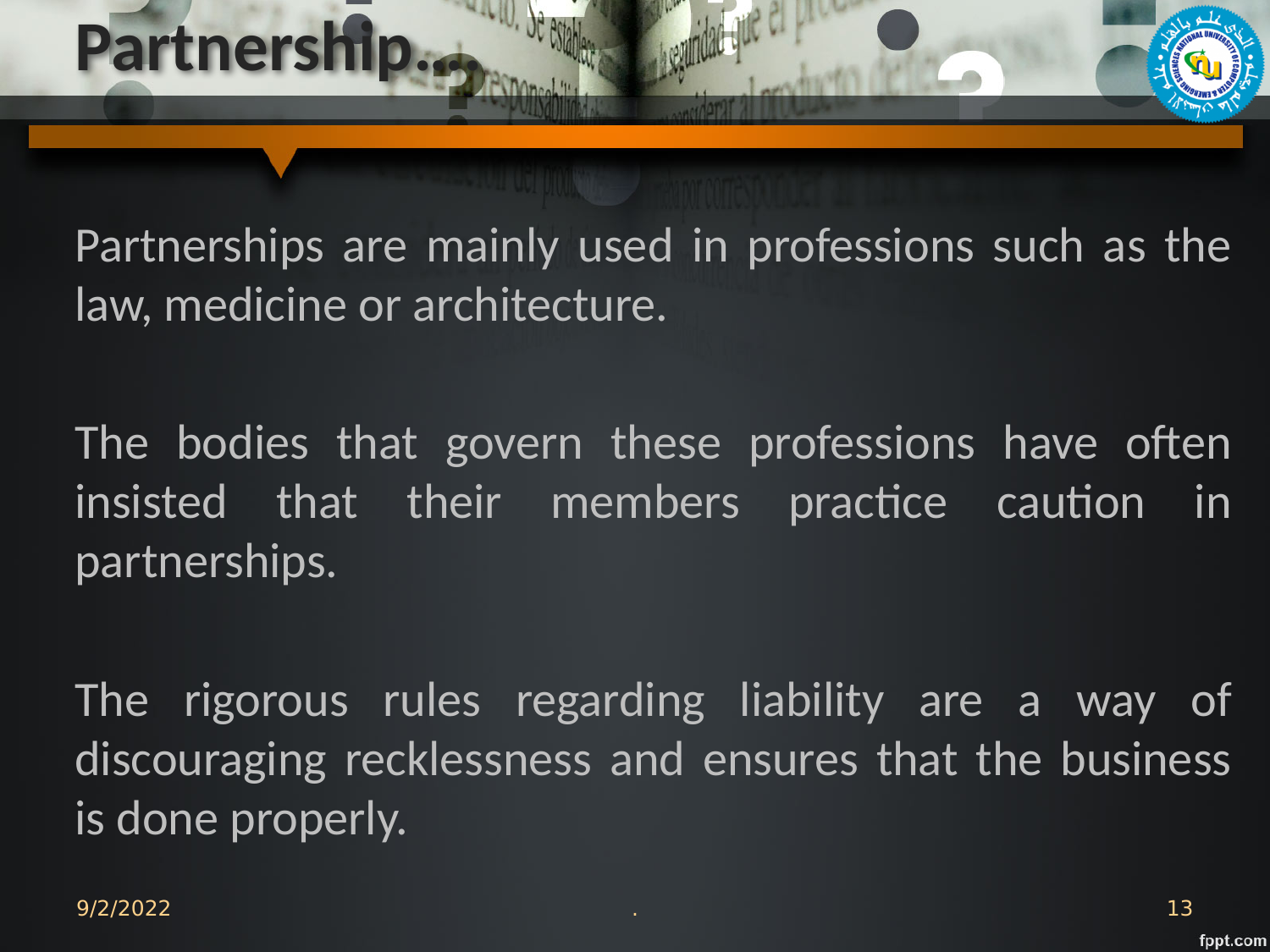

# Partnership….
Partnerships are mainly used in professions such as the law, medicine or architecture.

The bodies that govern these professions have often insisted that their members practice caution in partnerships.

The rigorous rules regarding liability are a way of discouraging recklessness and ensures that the business is done properly.
9/2/2022
.
13